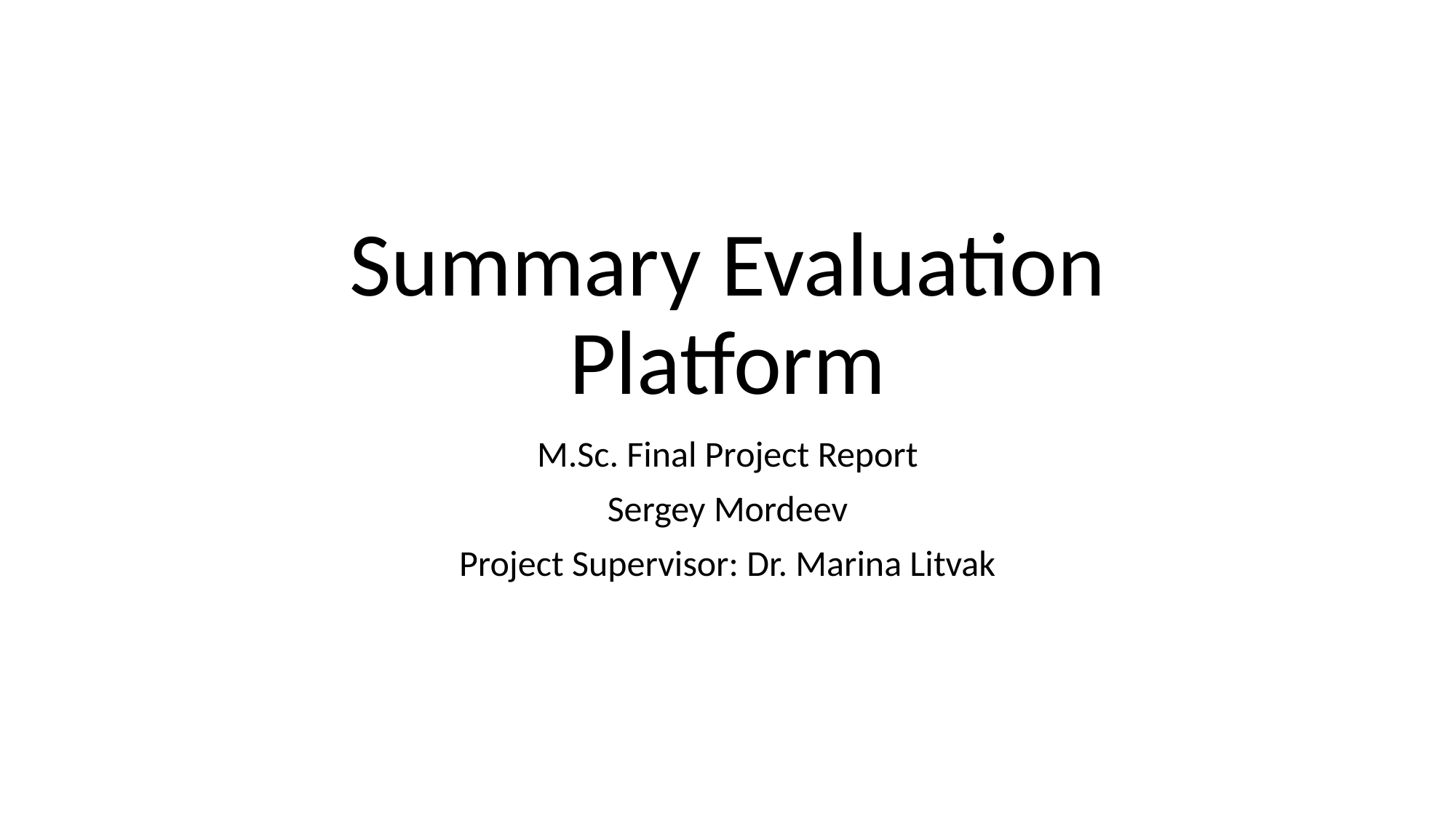

# Summary Evaluation Platform
M.Sc. Final Project Report
Sergey Mordeev
Project Supervisor: Dr. Marina Litvak